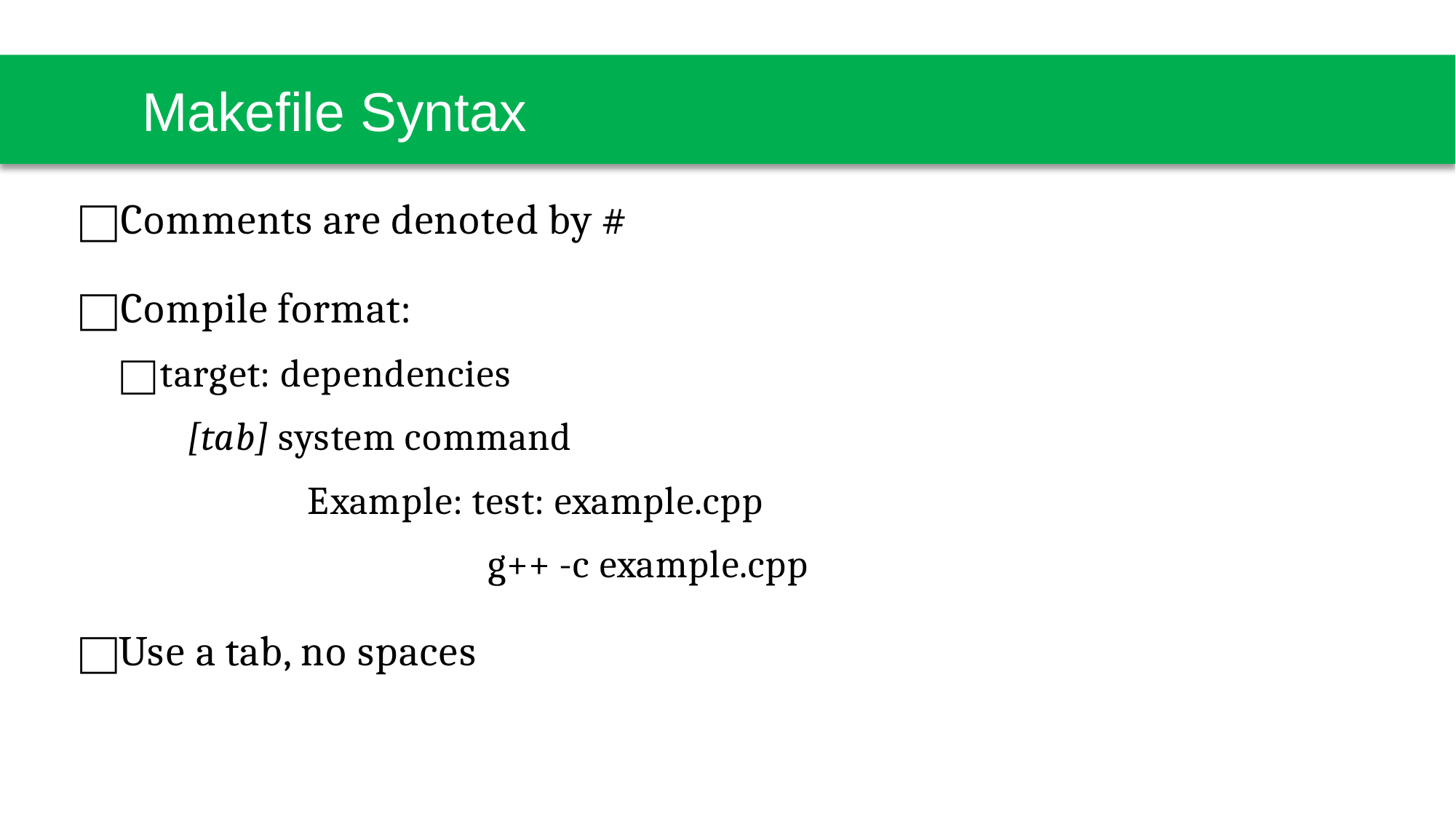

# Makefile Syntax
Comments are denoted by #
Compile format:
target: dependencies
	[tab] system command
                       Example: test: example.cpp
			g++ -c example.cpp
Use a tab, no spaces